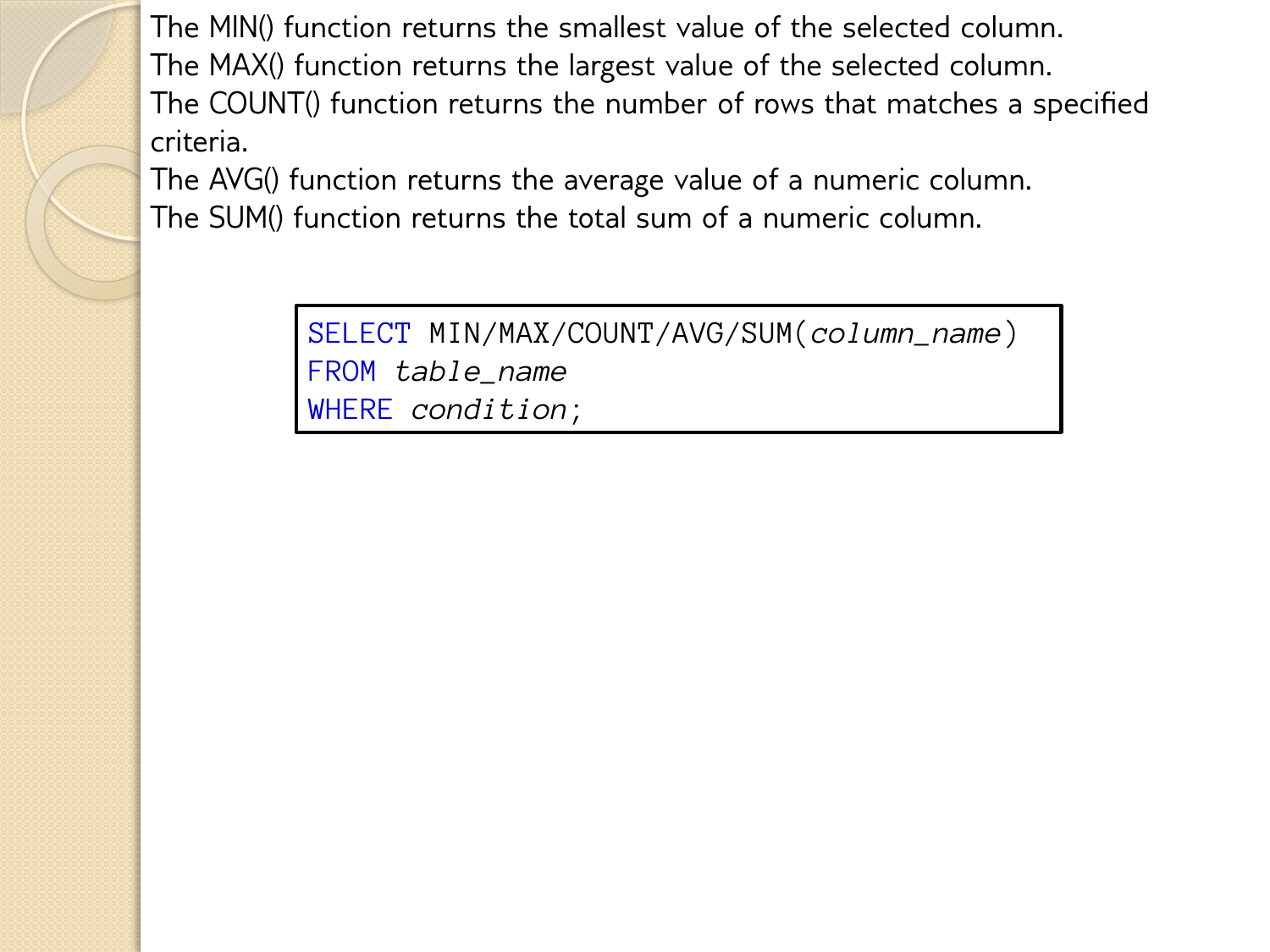

The MIN() function returns the smallest value of the selected column.
The MAX() function returns the largest value of the selected column.
The COUNT() function returns the number of rows that matches a specified criteria.
The AVG() function returns the average value of a numeric column.
The SUM() function returns the total sum of a numeric column.
SELECT MIN/MAX/COUNT/AVG/SUM(column_name)
FROM table_name
WHERE condition;